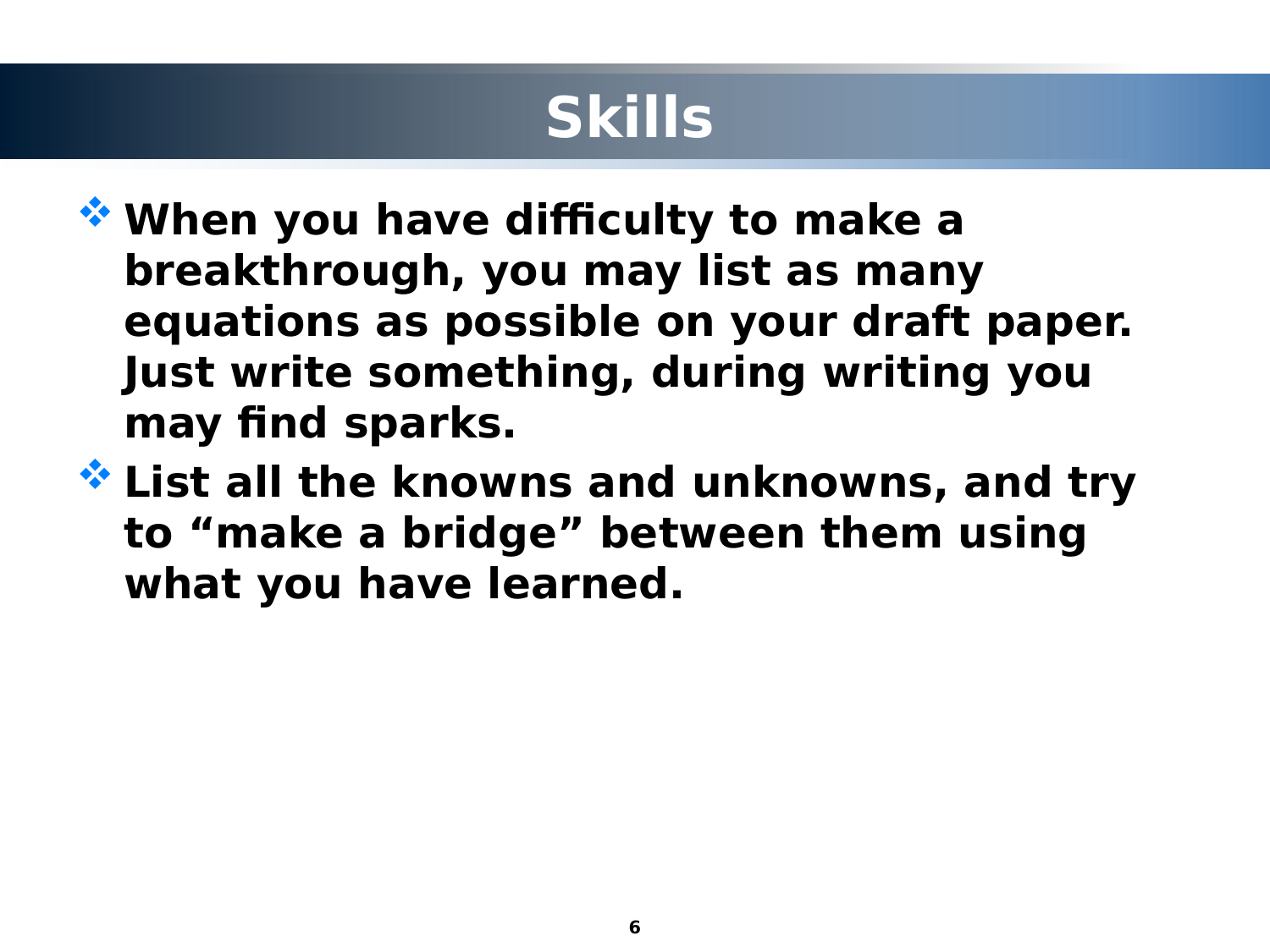

# Skills
When you have difficulty to make a breakthrough, you may list as many equations as possible on your draft paper. Just write something, during writing you may find sparks.
List all the knowns and unknowns, and try to “make a bridge” between them using what you have learned.
6